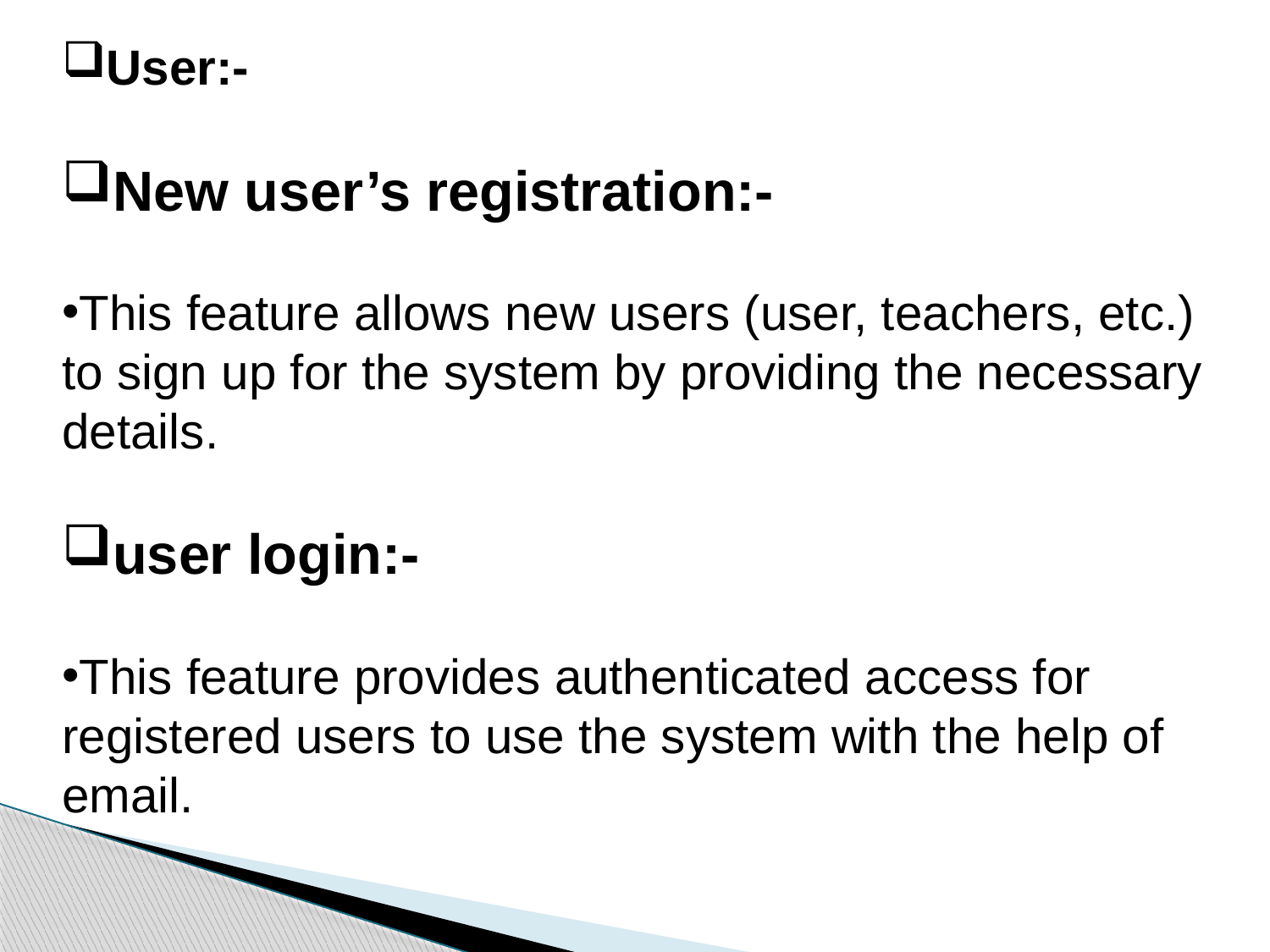

User:-

New user’s registration:-

This feature allows new users (user, teachers, etc.) to sign up for the system by providing the necessary details.

user login:-

This feature provides authenticated access for registered users to use the system with the help of email.